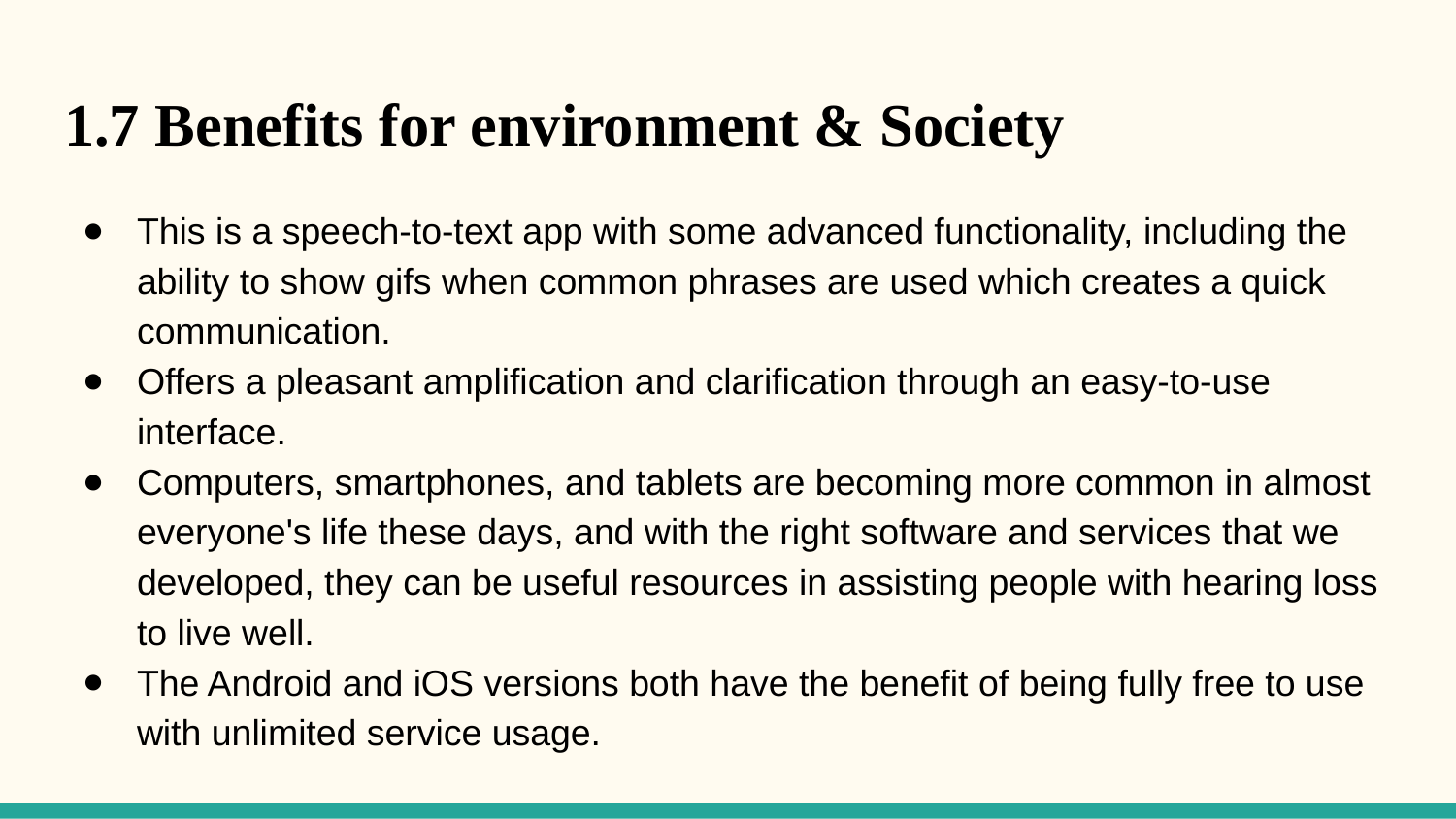

# 1.7 Benefits for environment & Society
This is a speech-to-text app with some advanced functionality, including the ability to show gifs when common phrases are used which creates a quick communication.
Offers a pleasant amplification and clarification through an easy-to-use interface.
Computers, smartphones, and tablets are becoming more common in almost everyone's life these days, and with the right software and services that we developed, they can be useful resources in assisting people with hearing loss to live well.
The Android and iOS versions both have the benefit of being fully free to use with unlimited service usage.